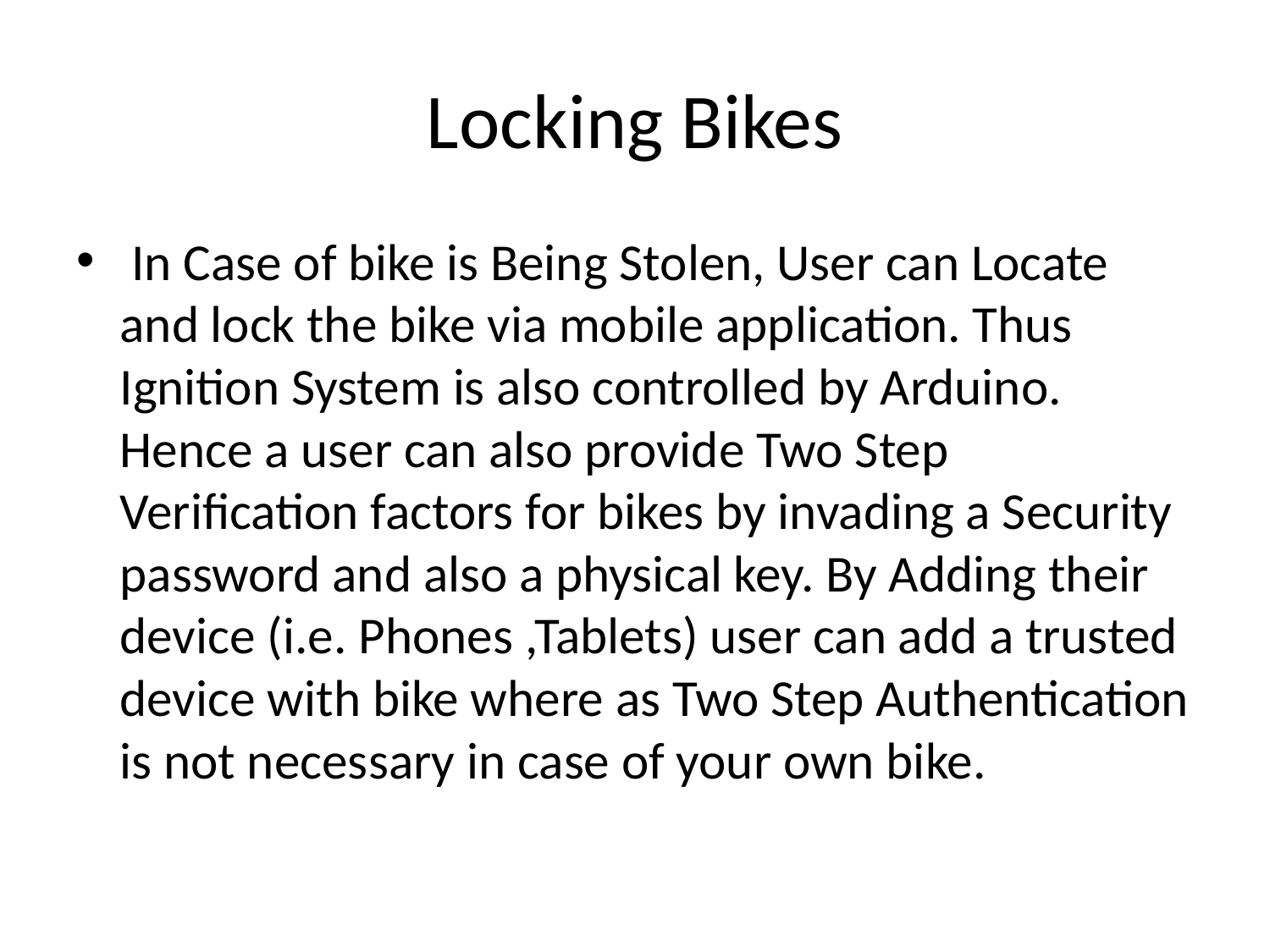

# Locking Bikes
 In Case of bike is Being Stolen, User can Locate and lock the bike via mobile application. Thus Ignition System is also controlled by Arduino. Hence a user can also provide Two Step Verification factors for bikes by invading a Security password and also a physical key. By Adding their device (i.e. Phones ,Tablets) user can add a trusted device with bike where as Two Step Authentication is not necessary in case of your own bike.